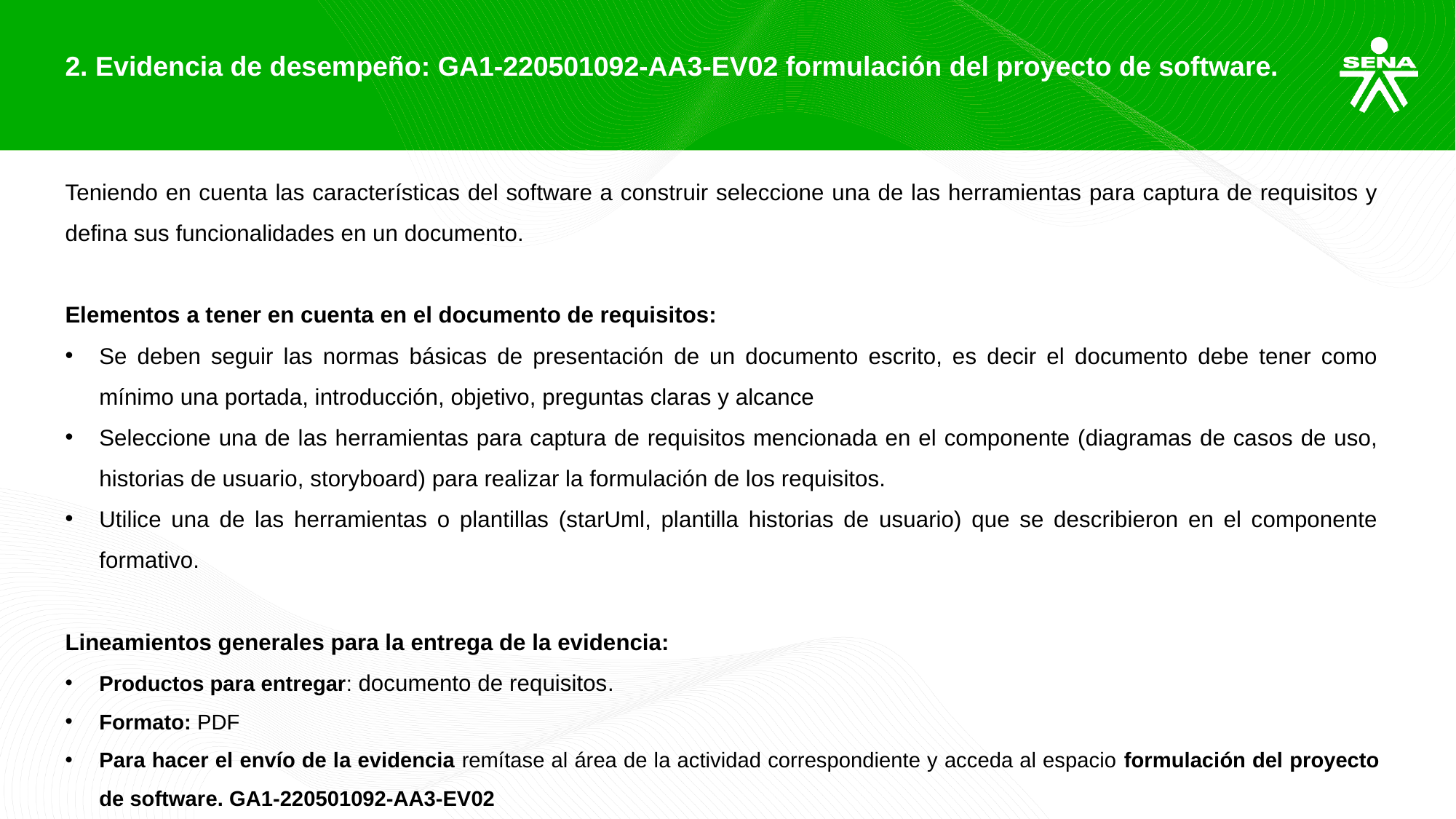

2. Evidencia de desempeño: GA1-220501092-AA3-EV02 formulación del proyecto de software.
Teniendo en cuenta las características del software a construir seleccione una de las herramientas para captura de requisitos y defina sus funcionalidades en un documento.

Elementos a tener en cuenta en el documento de requisitos:
Se deben seguir las normas básicas de presentación de un documento escrito, es decir el documento debe tener como mínimo una portada, introducción, objetivo, preguntas claras y alcance
Seleccione una de las herramientas para captura de requisitos mencionada en el componente (diagramas de casos de uso, historias de usuario, storyboard) para realizar la formulación de los requisitos.
Utilice una de las herramientas o plantillas (starUml, plantilla historias de usuario) que se describieron en el componente formativo.

Lineamientos generales para la entrega de la evidencia:
Productos para entregar: documento de requisitos.
Formato: PDF
Para hacer el envío de la evidencia remítase al área de la actividad correspondiente y acceda al espacio formulación del proyecto de software. GA1-220501092-AA3-EV02